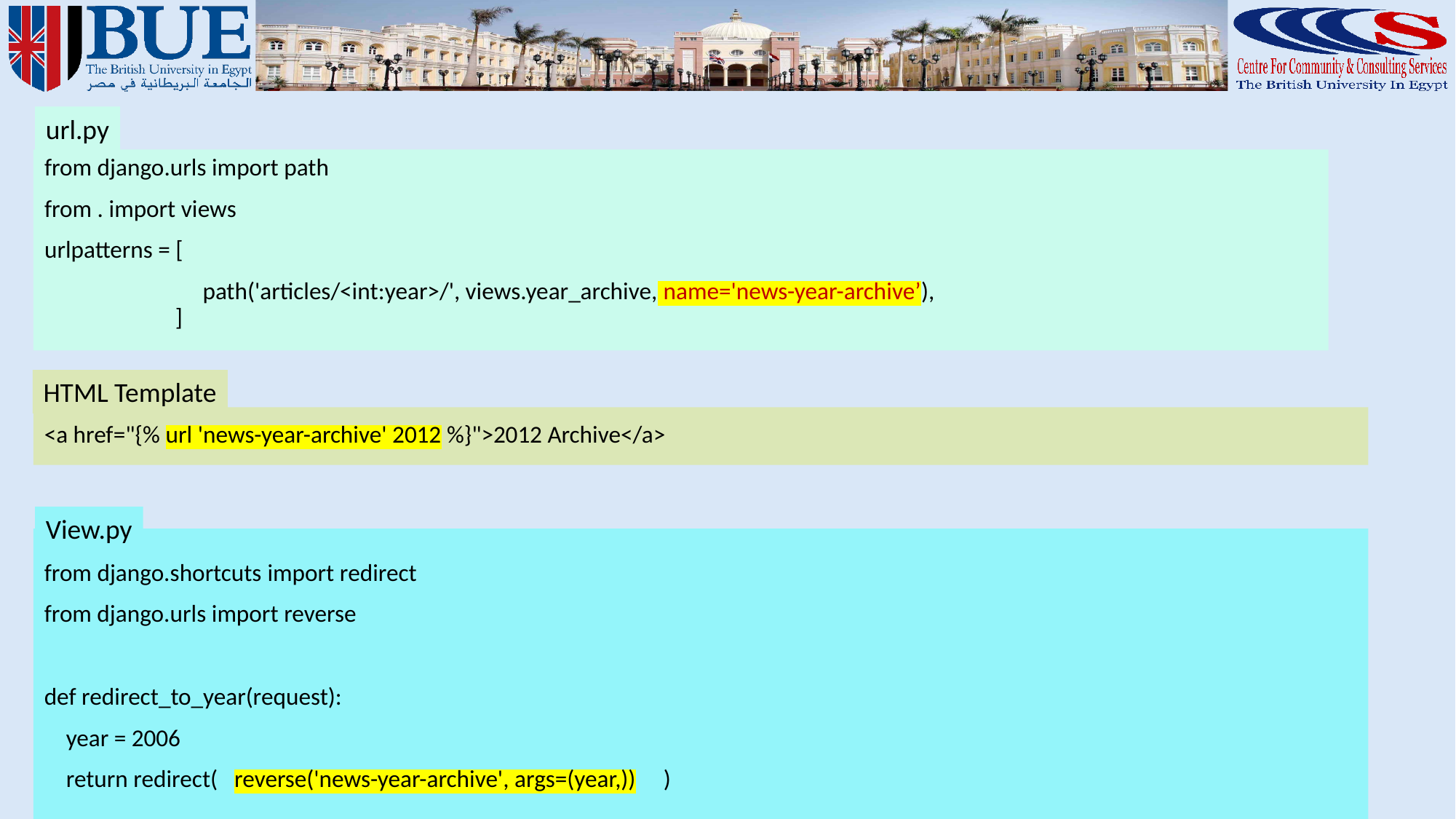

url.py
from django.urls import path
from . import views
urlpatterns = [
                             path('articles/<int:year>/', views.year_archive, name='news-year-archive’),
                        ]

HTML Template
<a href="{% url 'news-year-archive' 2012 %}">2012 Archive</a>
View.py
from django.shortcuts import redirect
from django.urls import reverse

def redirect_to_year(request):
    year = 2006
    return redirect(   reverse('news-year-archive', args=(year,))     )